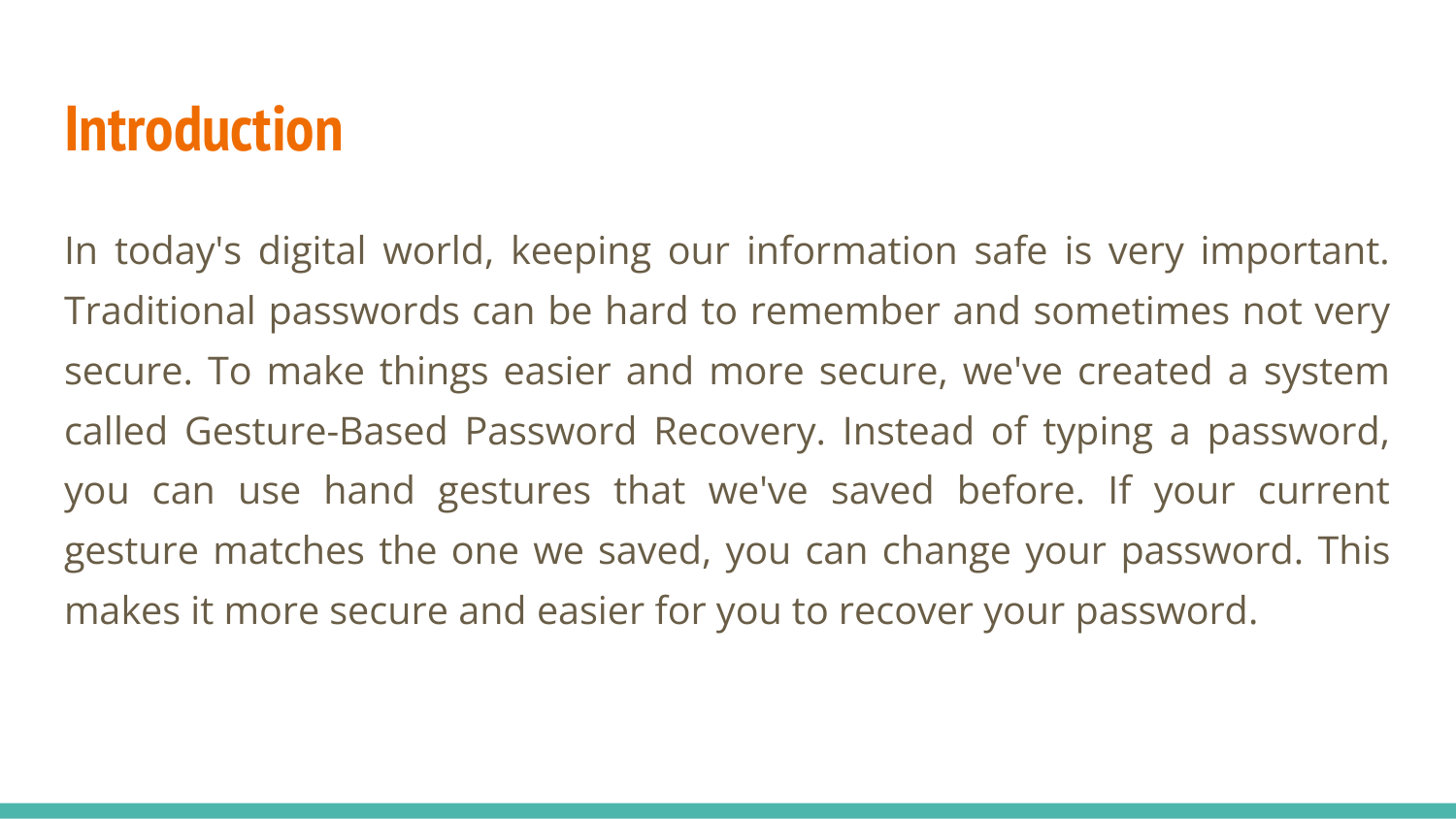

# Introduction
In today's digital world, keeping our information safe is very important. Traditional passwords can be hard to remember and sometimes not very secure. To make things easier and more secure, we've created a system called Gesture-Based Password Recovery. Instead of typing a password, you can use hand gestures that we've saved before. If your current gesture matches the one we saved, you can change your password. This makes it more secure and easier for you to recover your password.